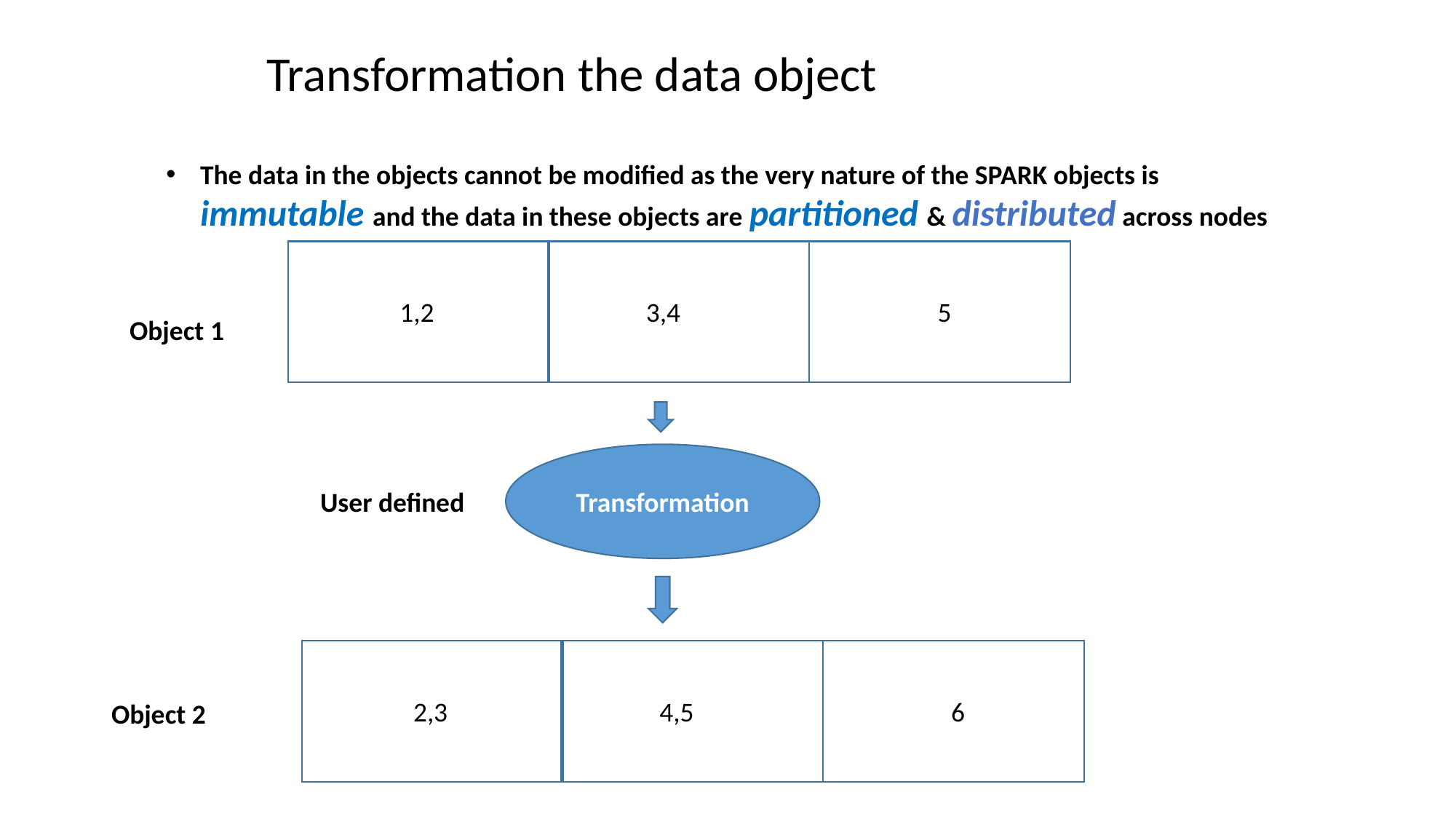

# Transformation the data object
The data in the objects cannot be modified as the very nature of the SPARK objects is immutable and the data in these objects are partitioned & distributed across nodes

1,2
3,4
5
Object 1

Transformation
User defined

2,3
4,5
6
Object 2